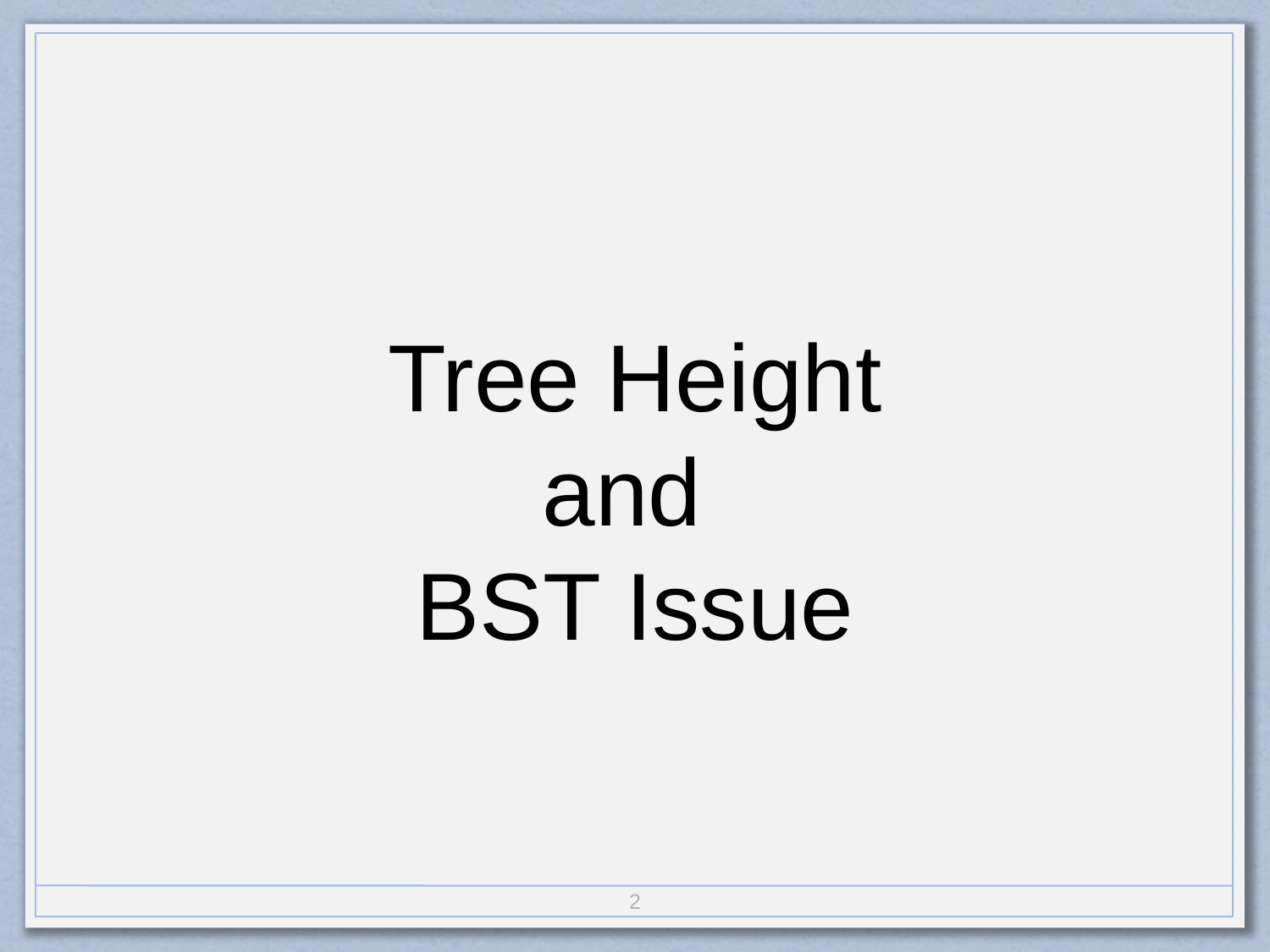

# Tree Height and BST Issue
2